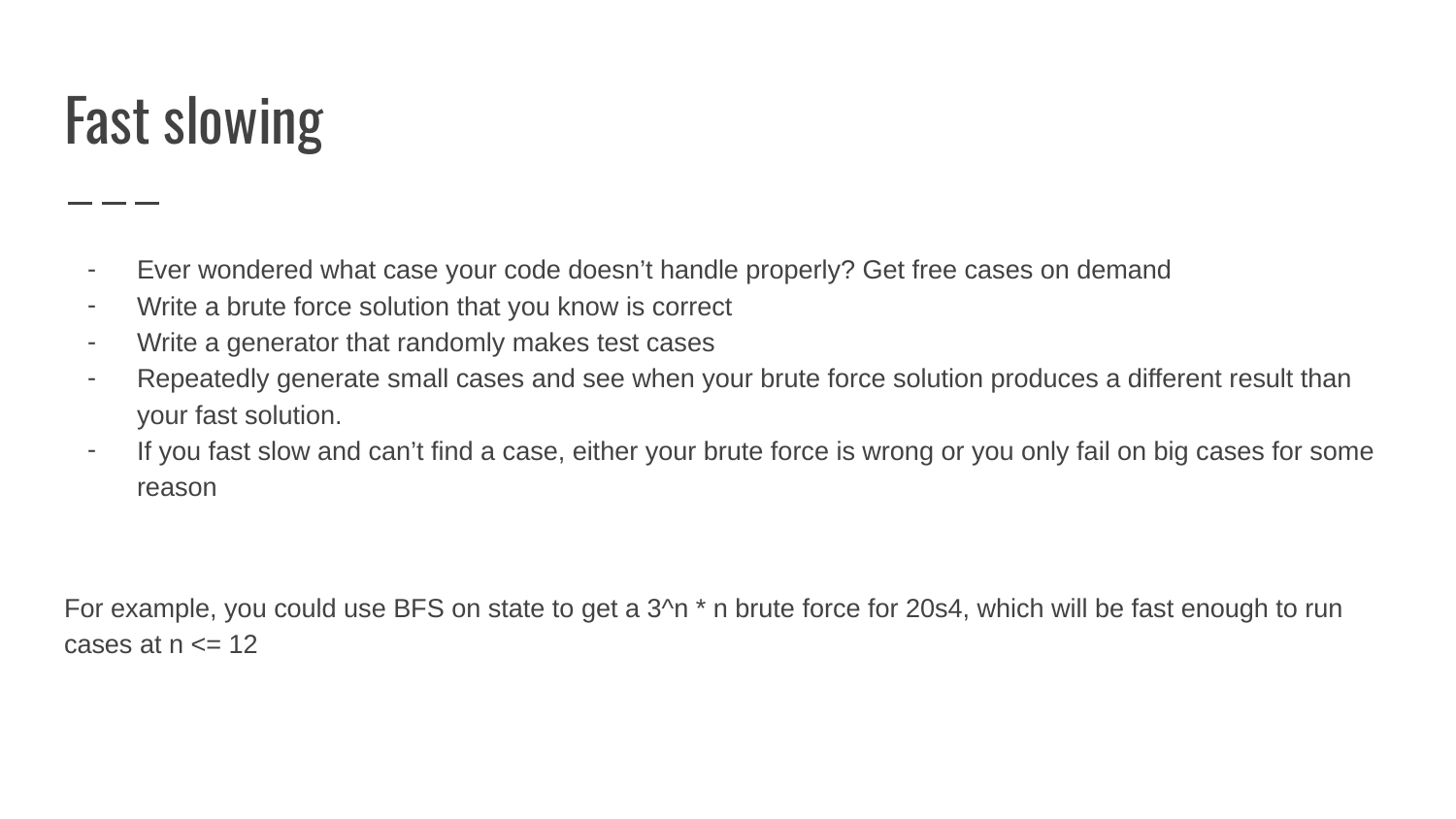

# Fast slowing
Ever wondered what case your code doesn’t handle properly? Get free cases on demand
Write a brute force solution that you know is correct
Write a generator that randomly makes test cases
Repeatedly generate small cases and see when your brute force solution produces a different result than your fast solution.
If you fast slow and can’t find a case, either your brute force is wrong or you only fail on big cases for some reason

For example, you could use BFS on state to get a 3^n * n brute force for 20s4, which will be fast enough to run cases at n <= 12